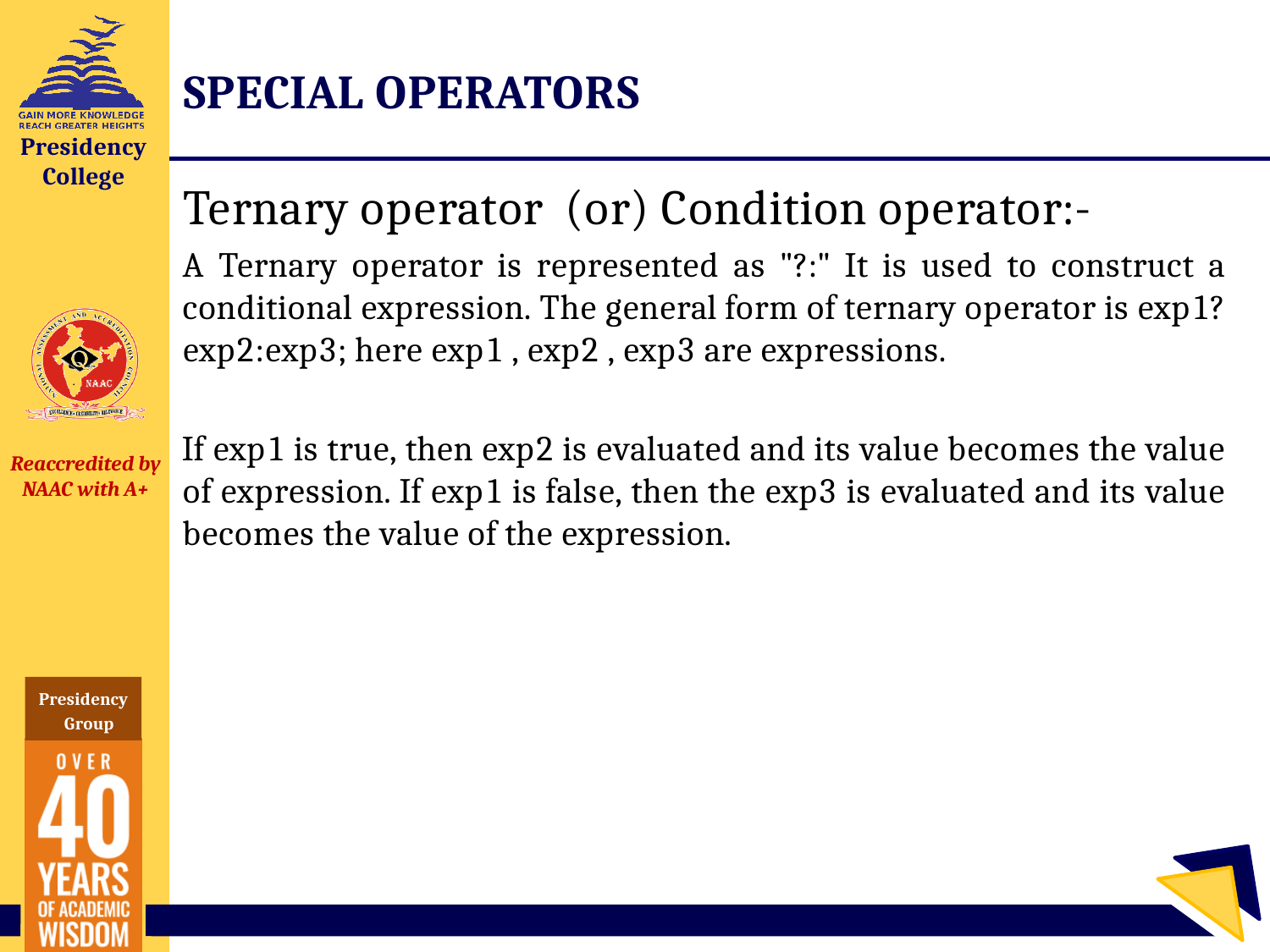

# SPECIAL OPERATORS
Ternary operator  (or) Condition operator:-
A Ternary operator is represented as "?:" It is used to construct a conditional expression. The general form of ternary operator is exp1?exp2:exp3; here exp1 , exp2 , exp3 are expressions.

If exp1 is true, then exp2 is evaluated and its value becomes the value of expression. If exp1 is false, then the exp3 is evaluated and its value becomes the value of the expression.